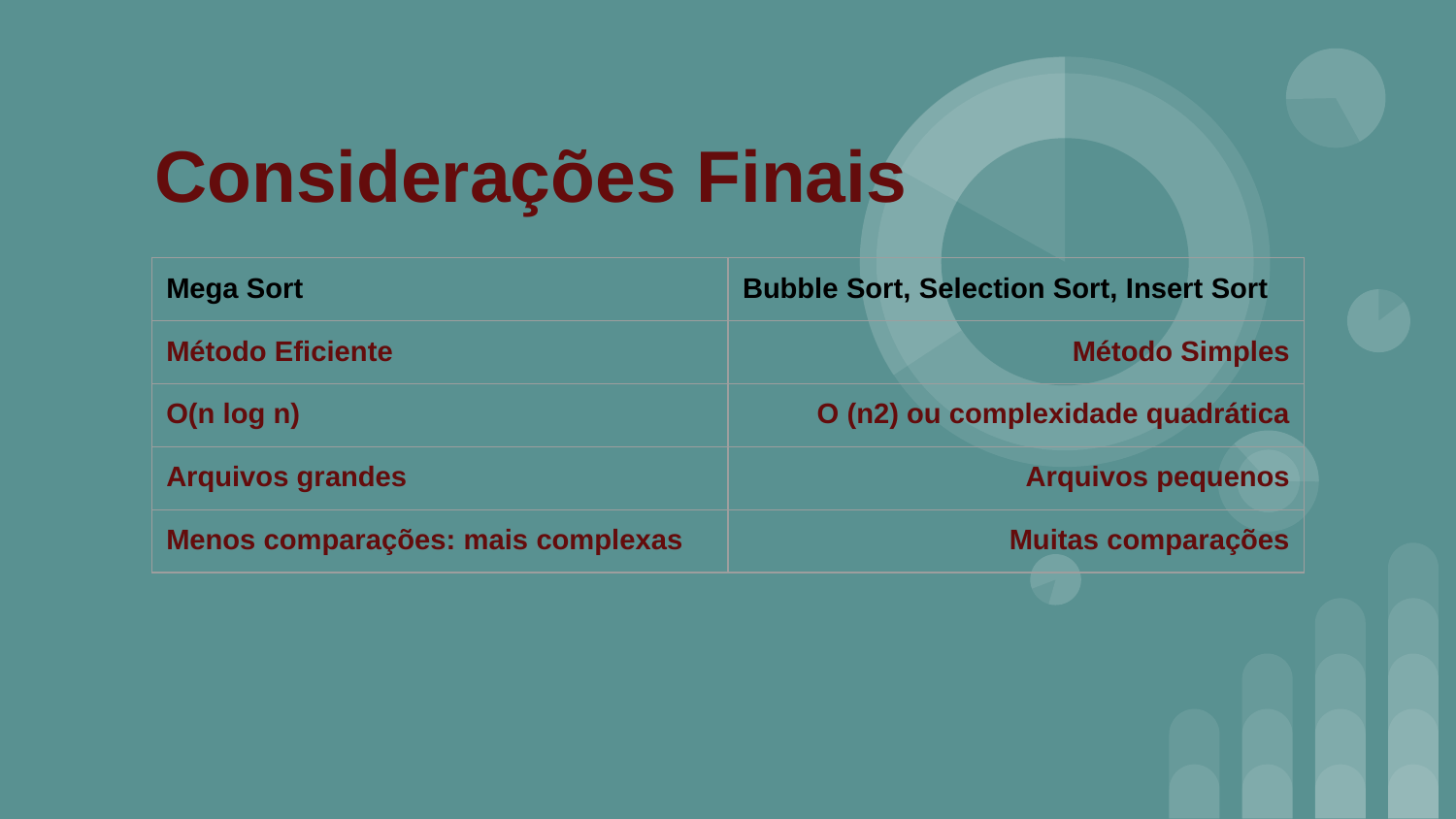

Considerações Finais

| Mega Sort | Bubble Sort, Selection Sort, Insert Sort |
| --- | --- |
| Método Eficiente | Método Simples |
| O(n log n) | O (n2) ou complexidade quadrática |
| Arquivos grandes | Arquivos pequenos |
| Menos comparações: mais complexas | Muitas comparações |